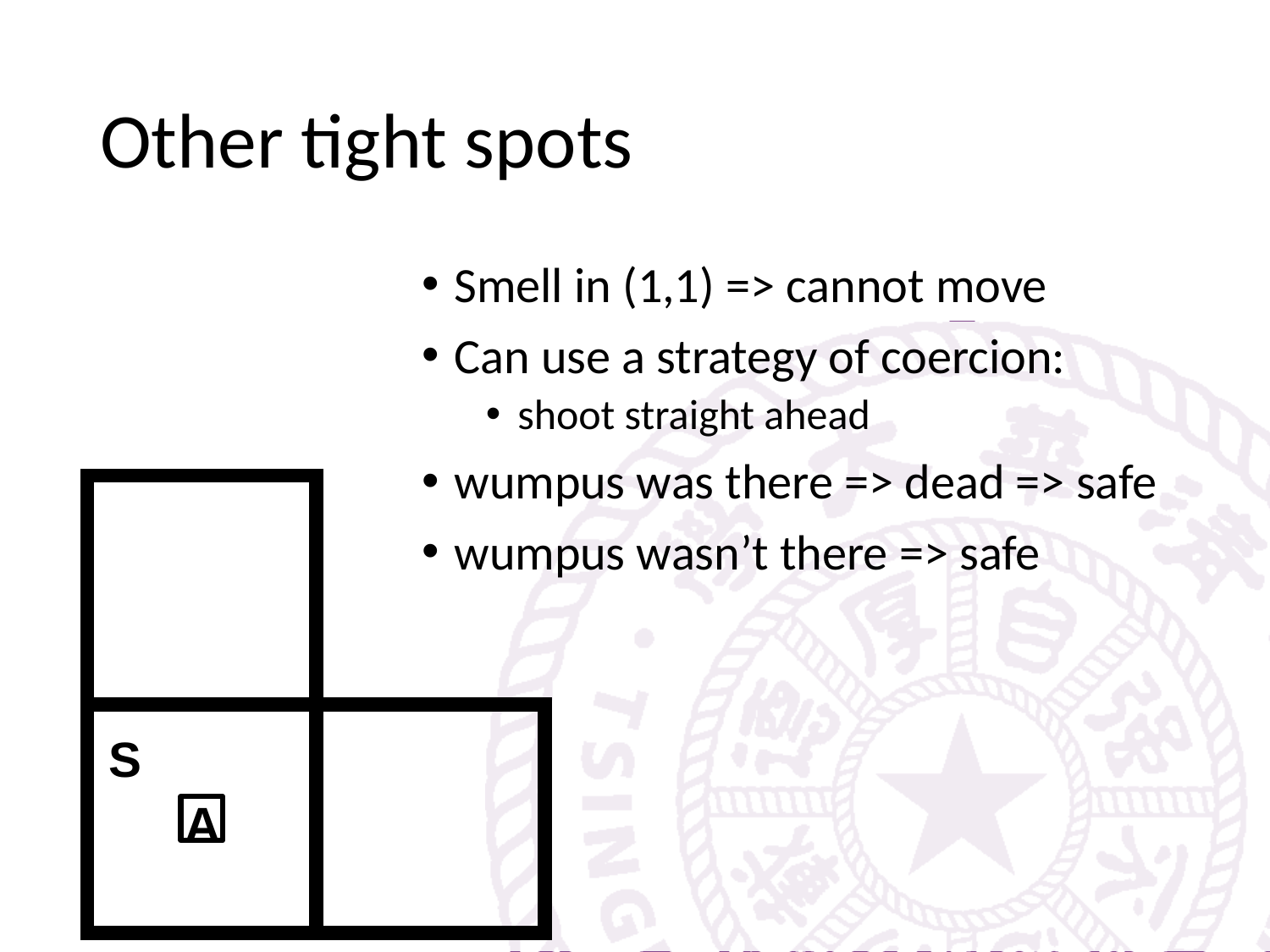

# Other tight spots
Smell in (1,1) => cannot move
Can use a strategy of coercion:
shoot straight ahead
wumpus was there => dead => safe
wumpus wasn’t there => safe

S
A